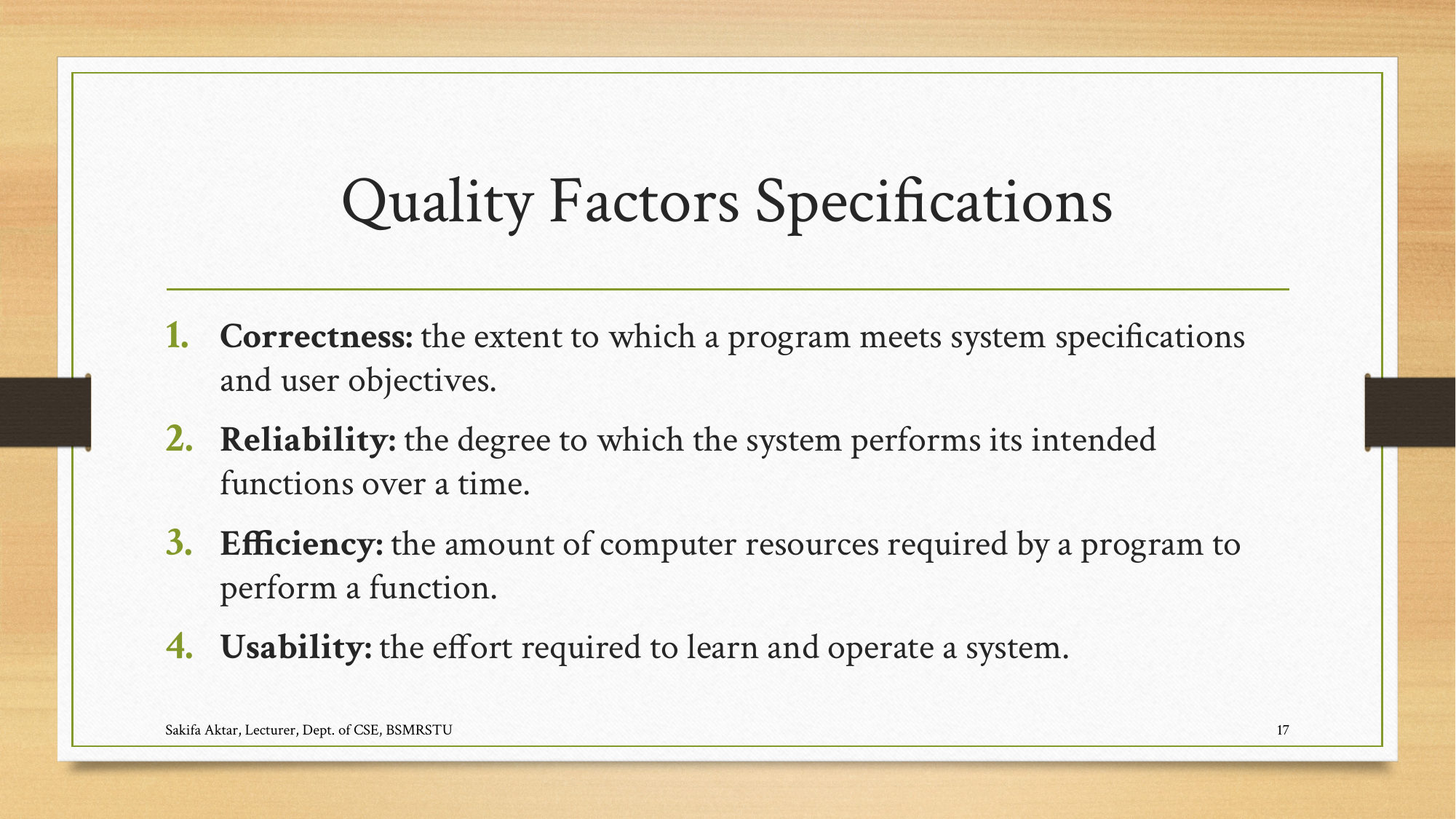

# Quality Factors Specifications
Correctness: the extent to which a program meets system specifications and user objectives.
Reliability: the degree to which the system performs its intended functions over a time.
Efficiency: the amount of computer resources required by a program to perform a function.
Usability: the effort required to learn and operate a system.
Sakifa Aktar, Lecturer, Dept. of CSE, BSMRSTU
17